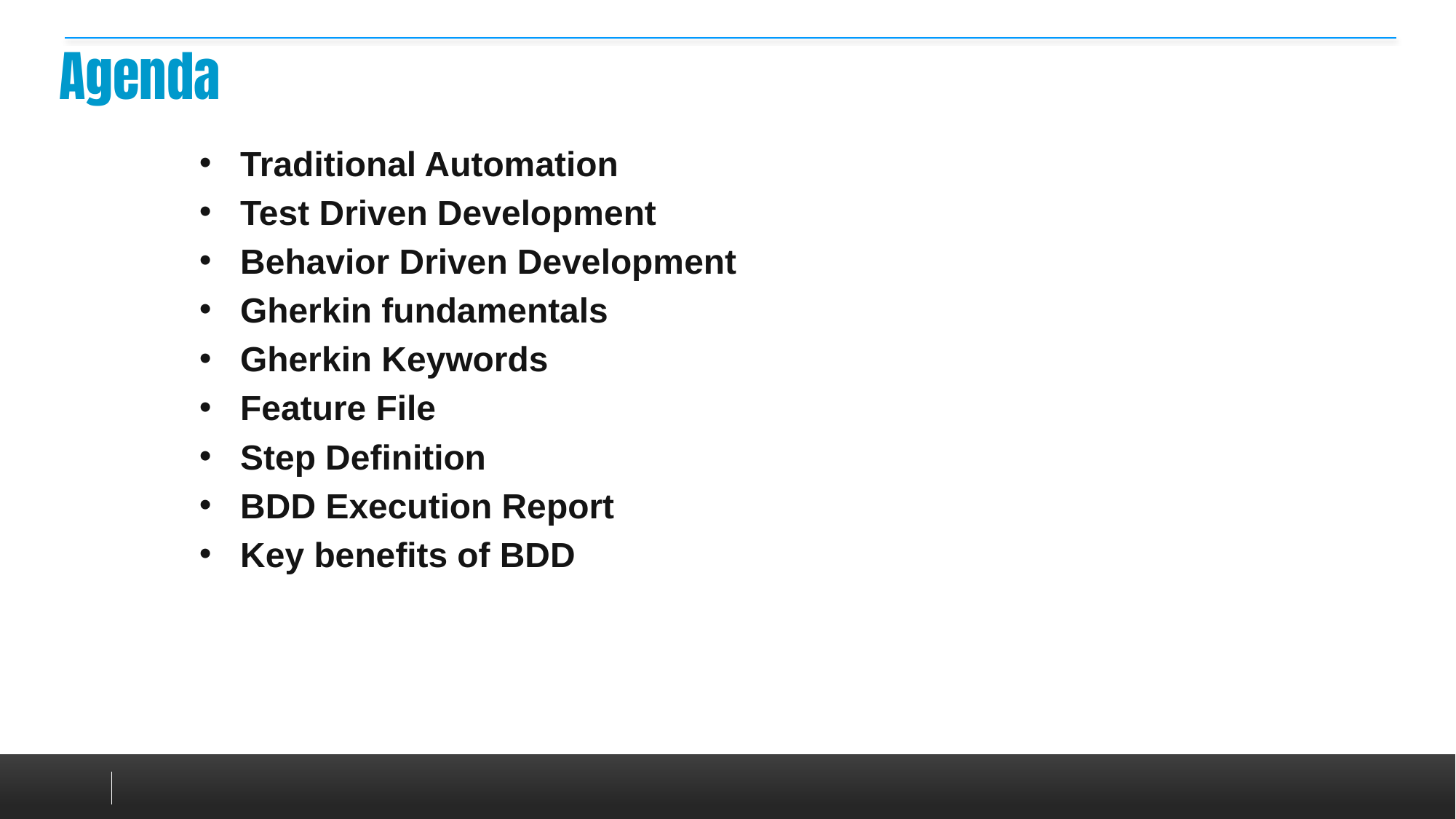

# Agenda
Traditional Automation
Test Driven Development
Behavior Driven Development
Gherkin fundamentals
Gherkin Keywords
Feature File
Step Definition
BDD Execution Report
Key benefits of BDD